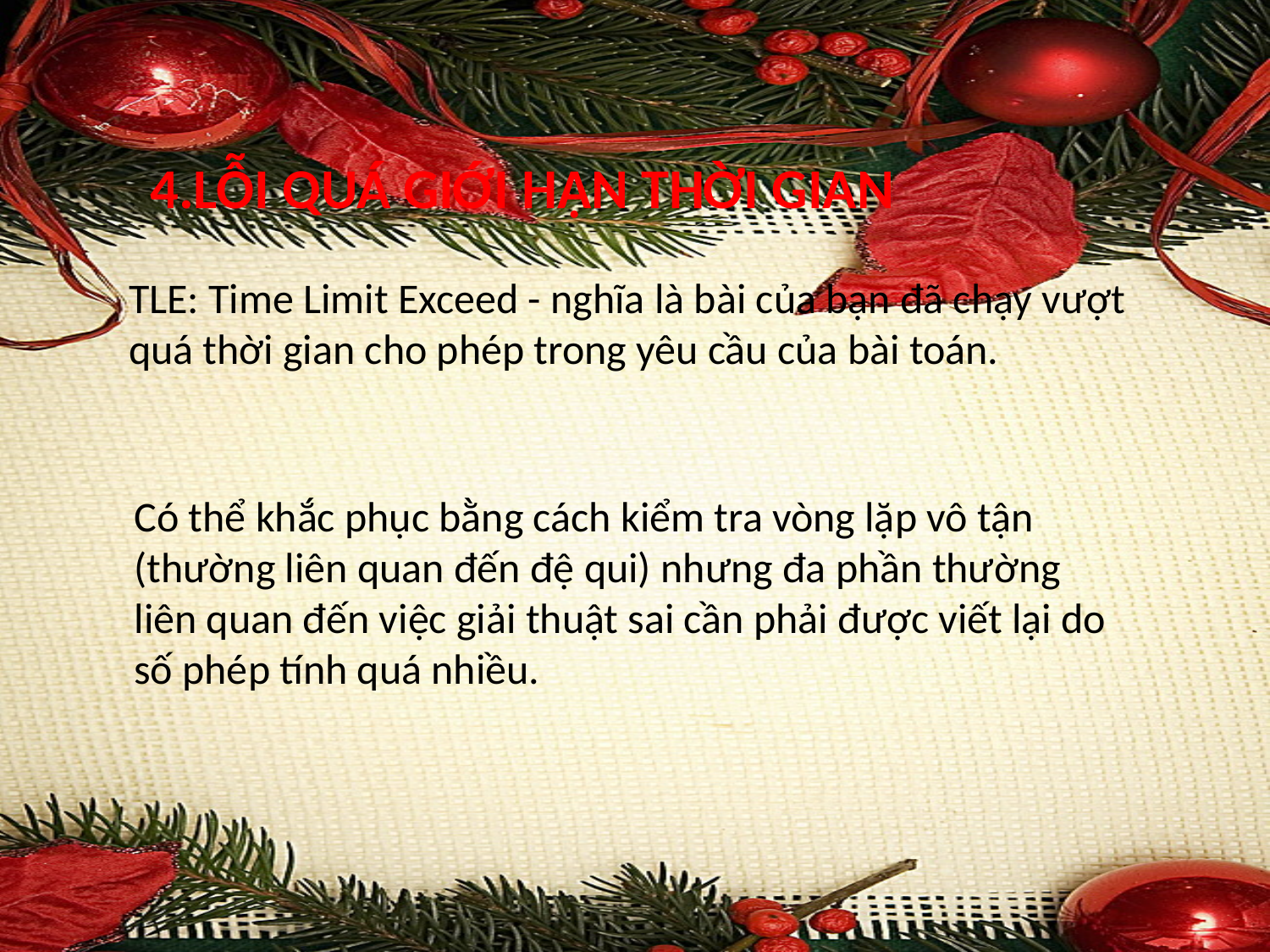

4.LỖI QUÁ GIỚI HẠN THỜI GIAN
TLE: Time Limit Exceed - nghĩa là bài của bạn đã chạy vượt quá thời gian cho phép trong yêu cầu của bài toán.

Có thể khắc phục bằng cách kiểm tra vòng lặp vô tận (thường liên quan đến đệ qui) nhưng đa phần thường liên quan đến việc giải thuật sai cần phải được viết lại do số phép tính quá nhiều.